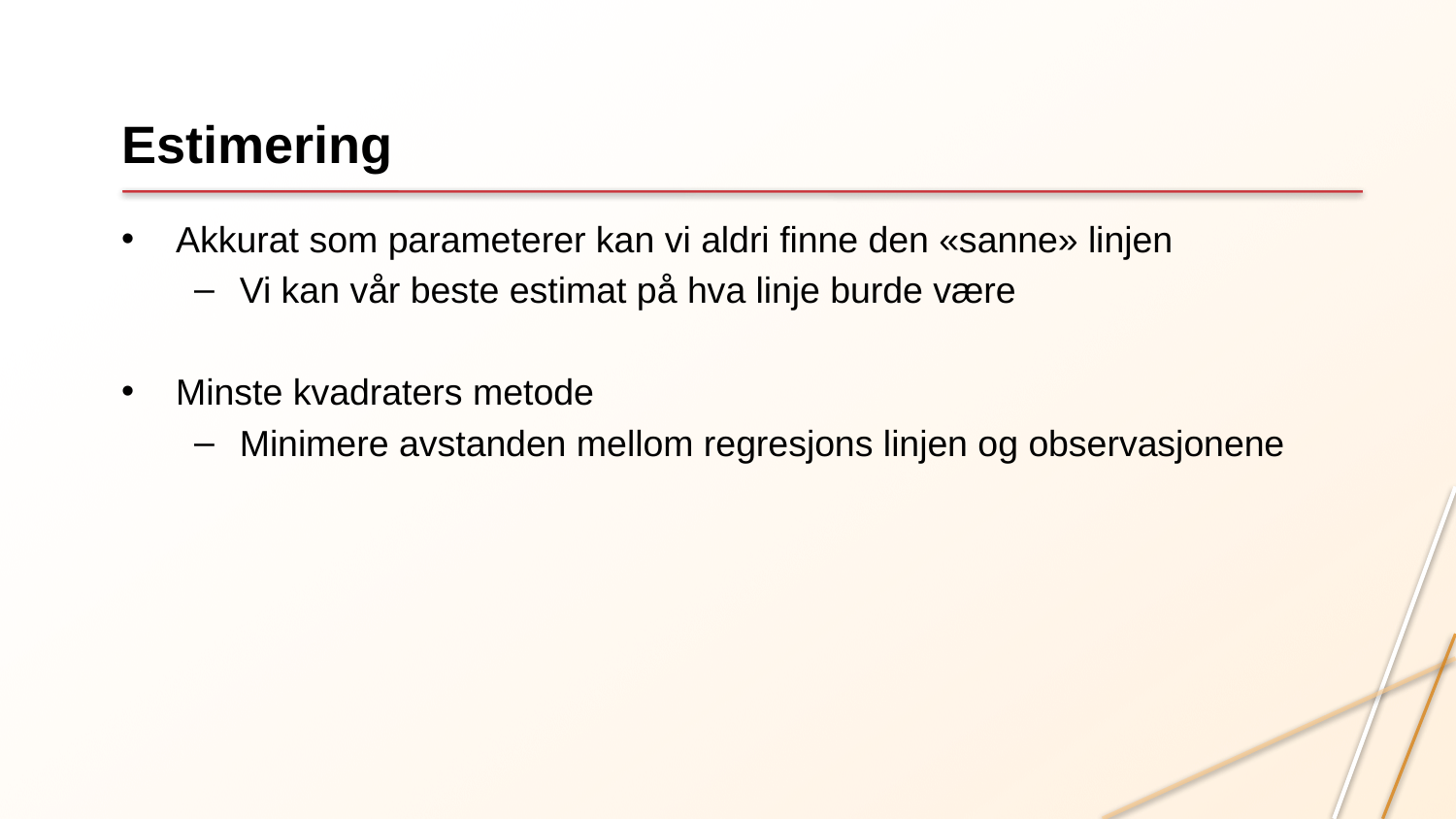

# Estimering
Akkurat som parameterer kan vi aldri finne den «sanne» linjen
Vi kan vår beste estimat på hva linje burde være

Minste kvadraters metode
Minimere avstanden mellom regresjons linjen og observasjonene